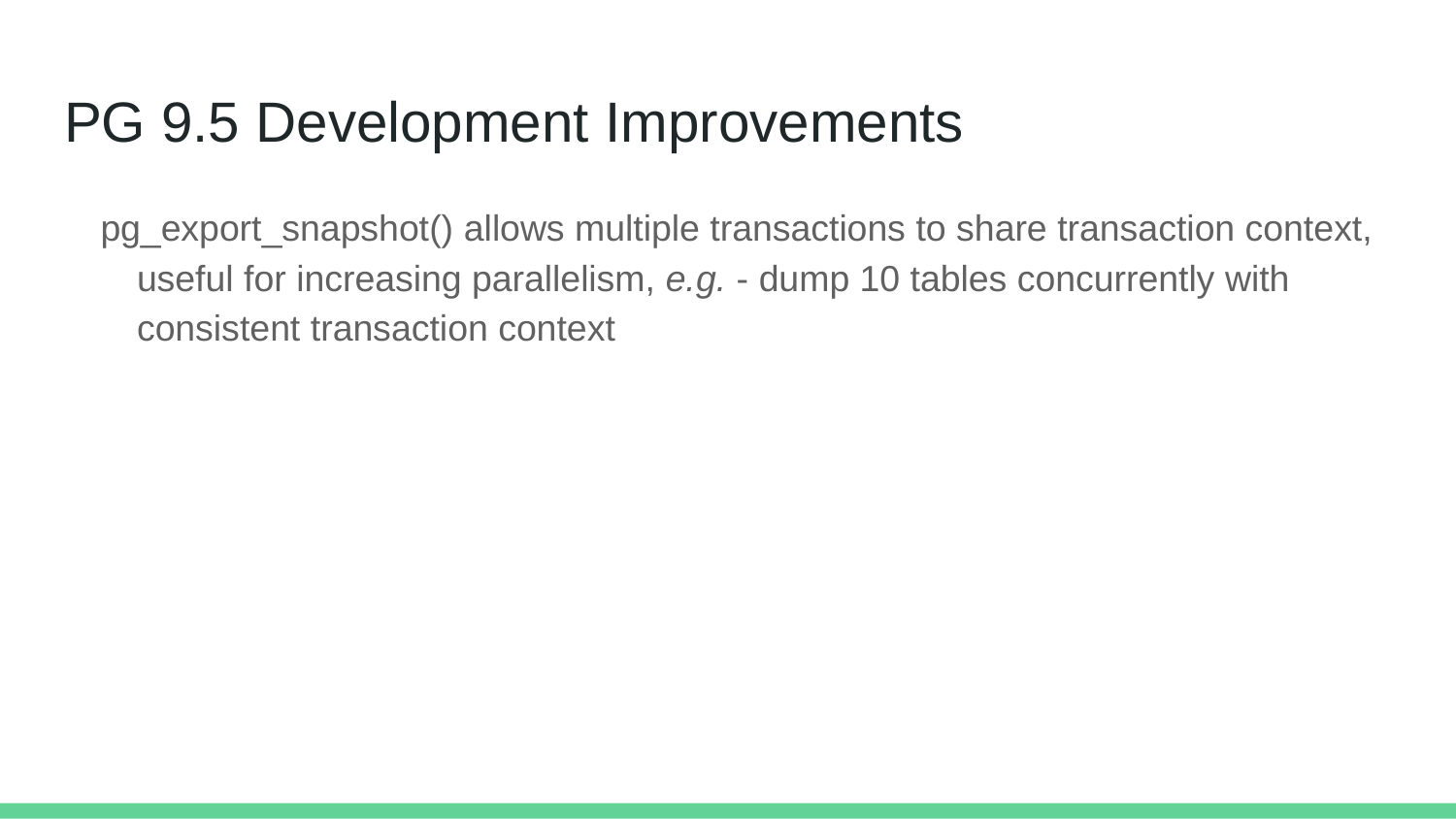

# PG 9.5 Development Improvements
pg_export_snapshot() allows multiple transactions to share transaction context, useful for increasing parallelism, e.g. - dump 10 tables concurrently with consistent transaction context